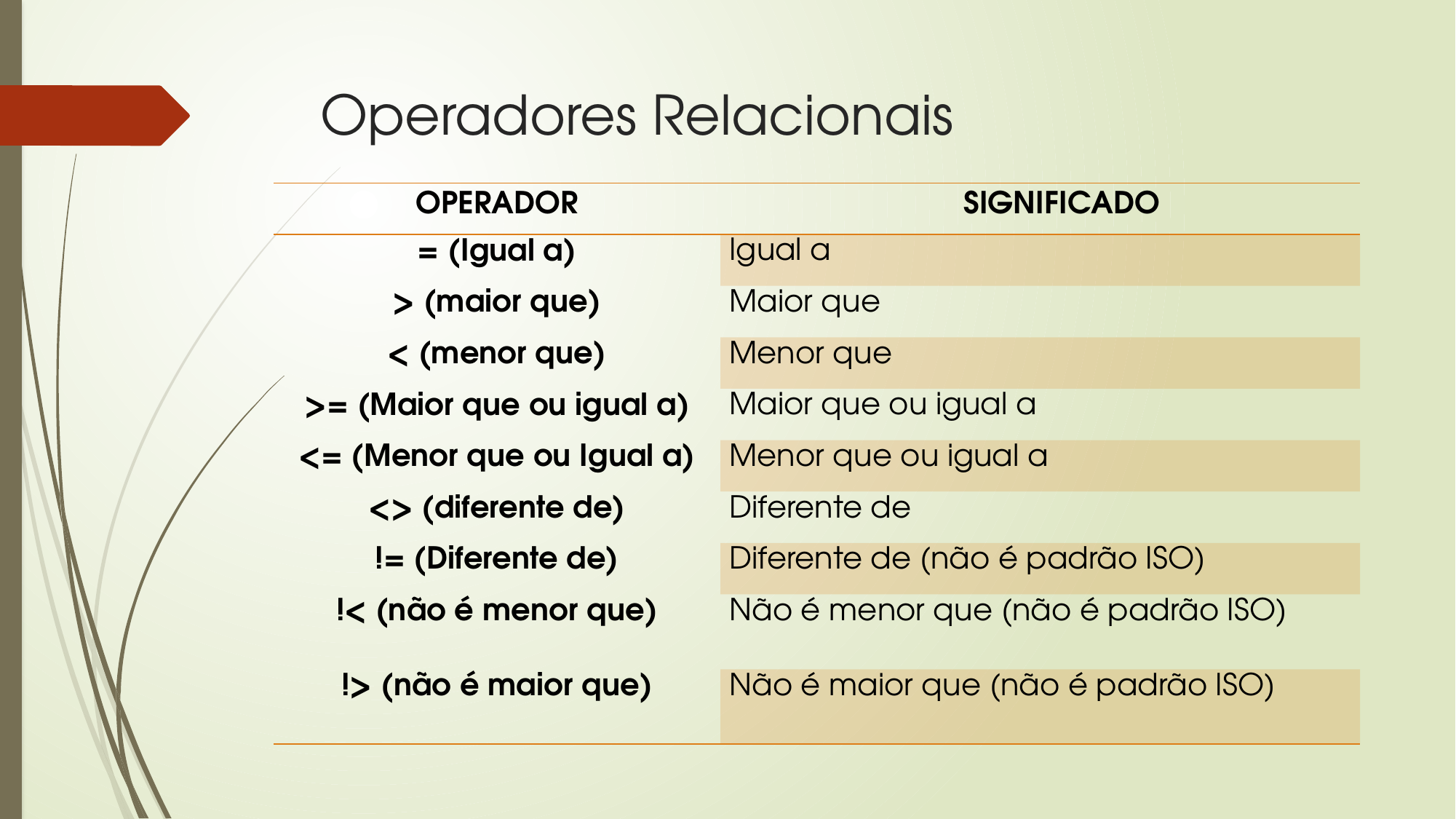

# Operadores Relacionais
| OPERADOR | SIGNIFICADO |
| --- | --- |
| = (Igual a) | Igual a |
| > (maior que) | Maior que |
| < (menor que) | Menor que |
| >= (Maior que ou igual a) | Maior que ou igual a |
| <= (Menor que ou Igual a) | Menor que ou igual a |
| <> (diferente de) | Diferente de |
| != (Diferente de) | Diferente de (não é padrão ISO) |
| !< (não é menor que) | Não é menor que (não é padrão ISO) |
| !> (não é maior que) | Não é maior que (não é padrão ISO) |